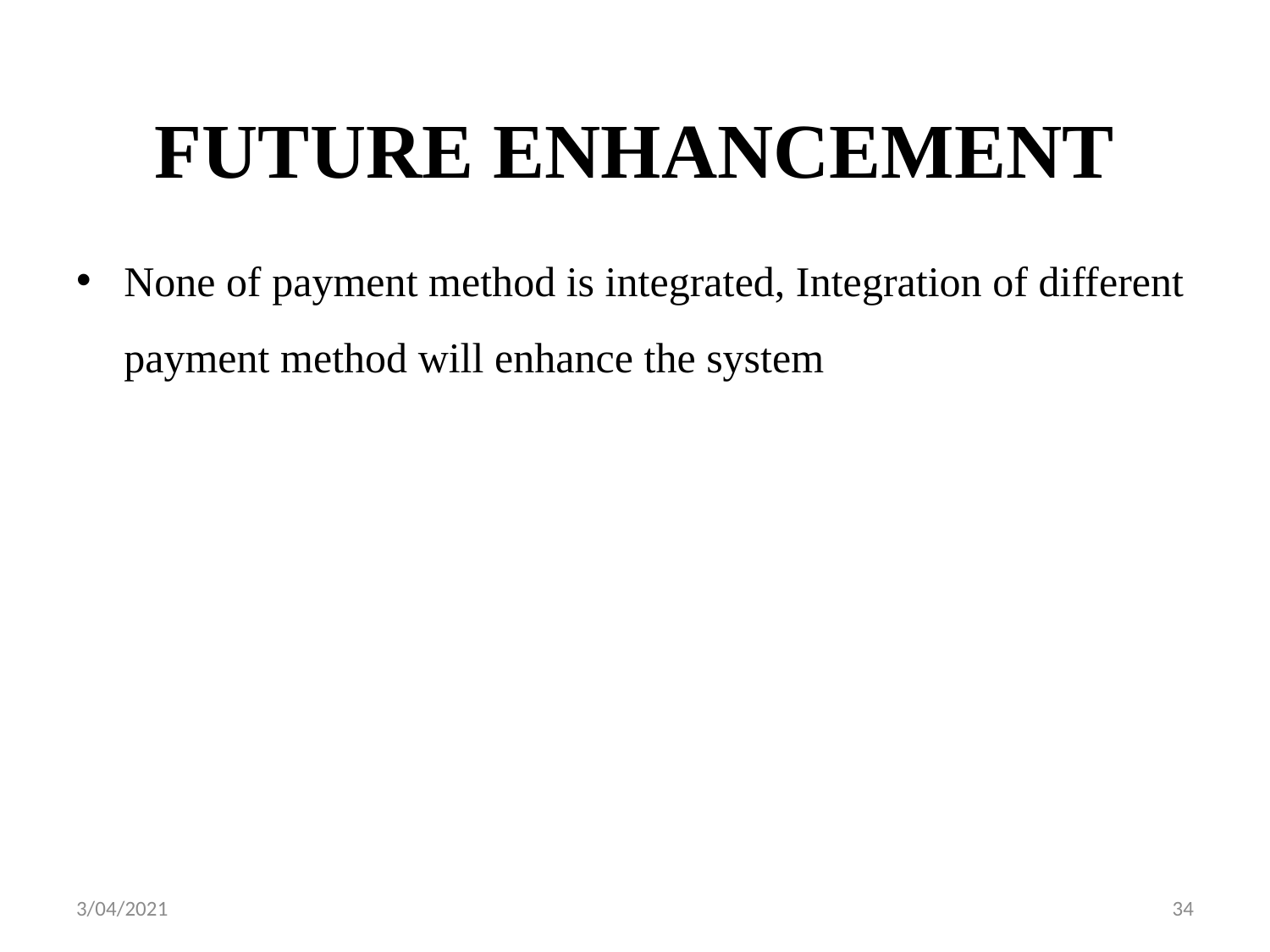

# FUTURE ENHANCEMENT
None of payment method is integrated, Integration of different payment method will enhance the system

3/04/2021
34